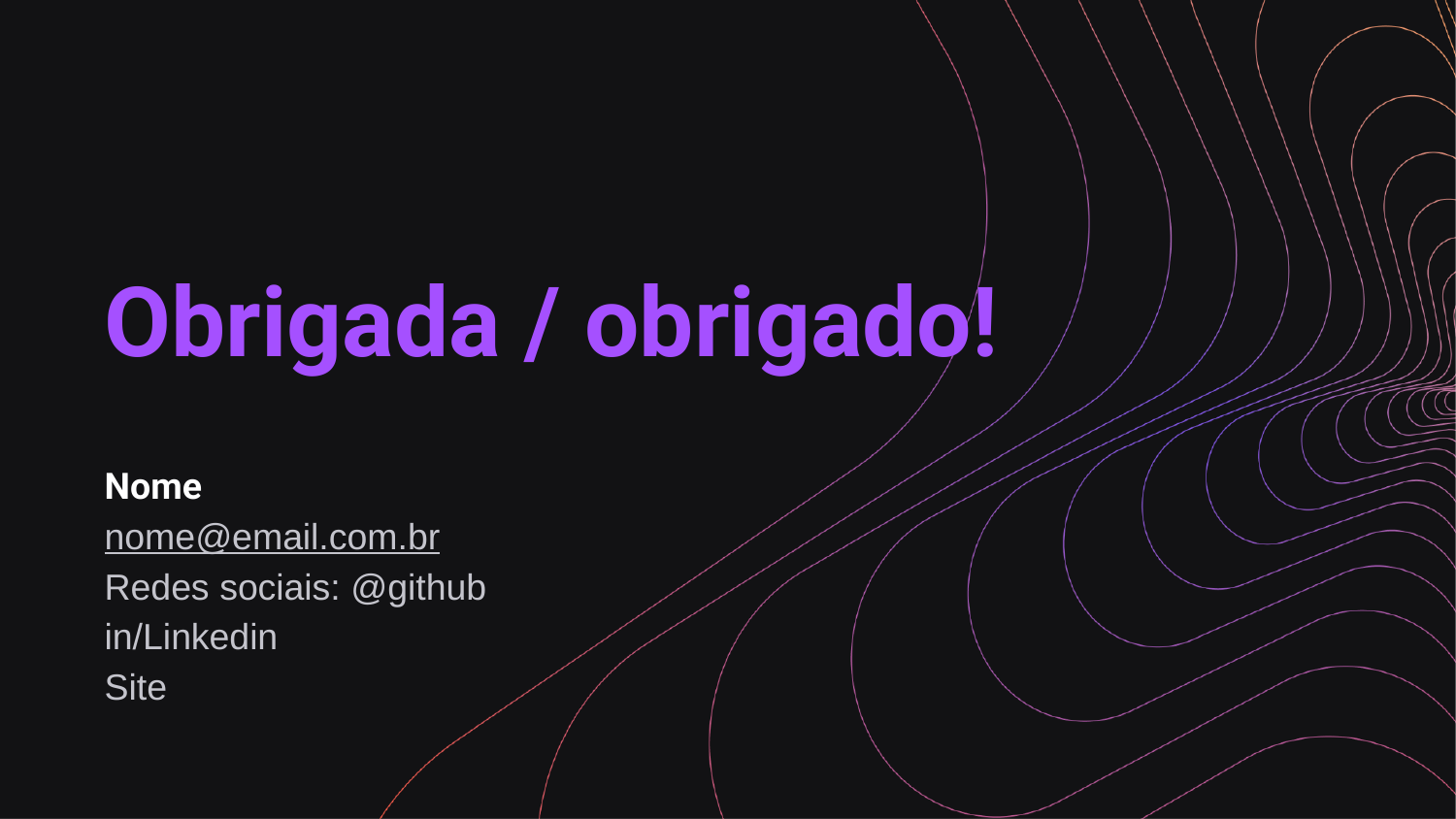

# Obrigada / obrigado!
Nome
nome@email.com.br
Redes sociais: @github
in/Linkedin
Site